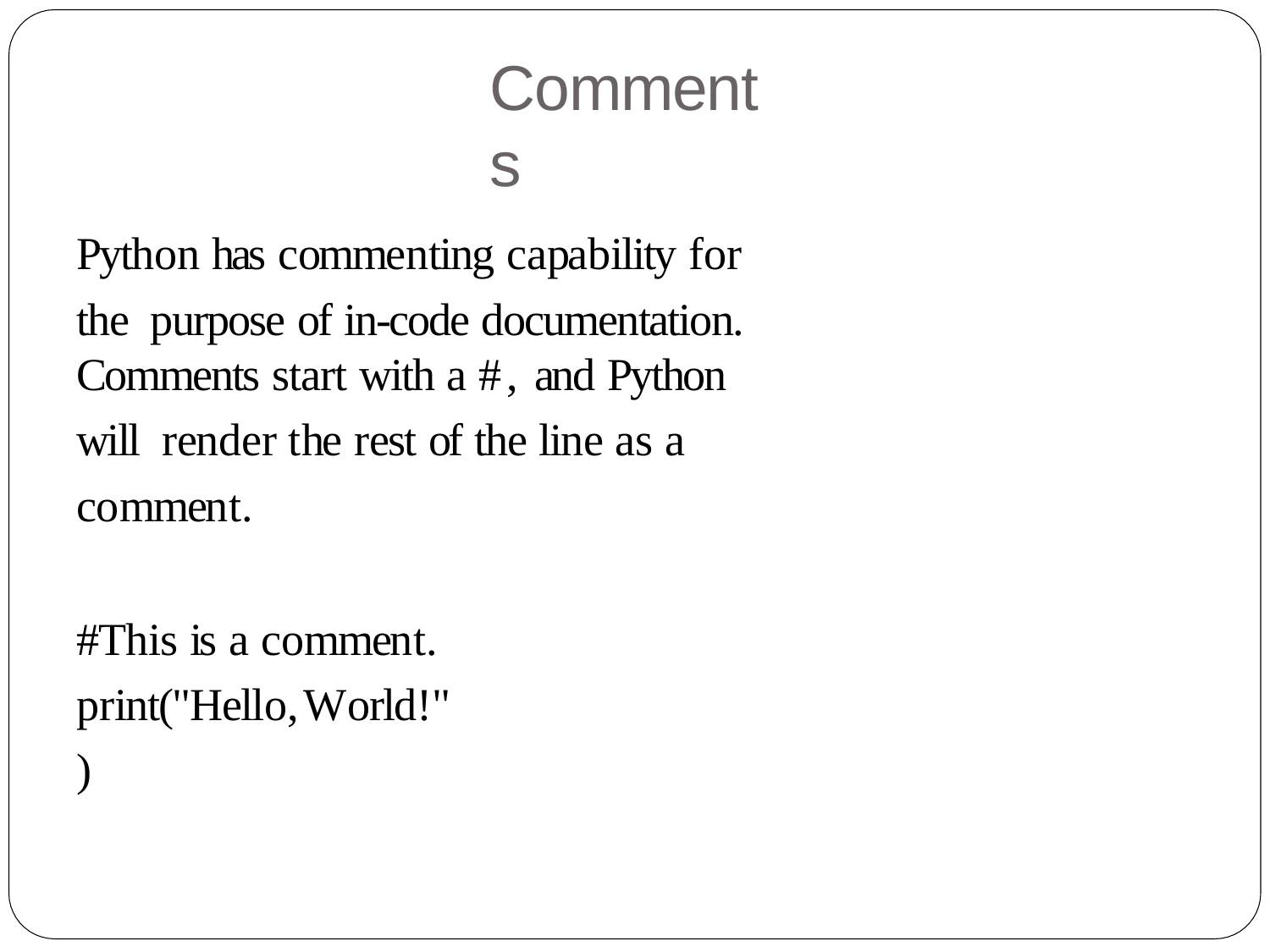

# Comments
Python has commenting capability for the  purpose of in-code documentation.
Comments start with a #, and Python will  render the rest of the line as a comment.

#This is a comment.  print("Hello,World!")